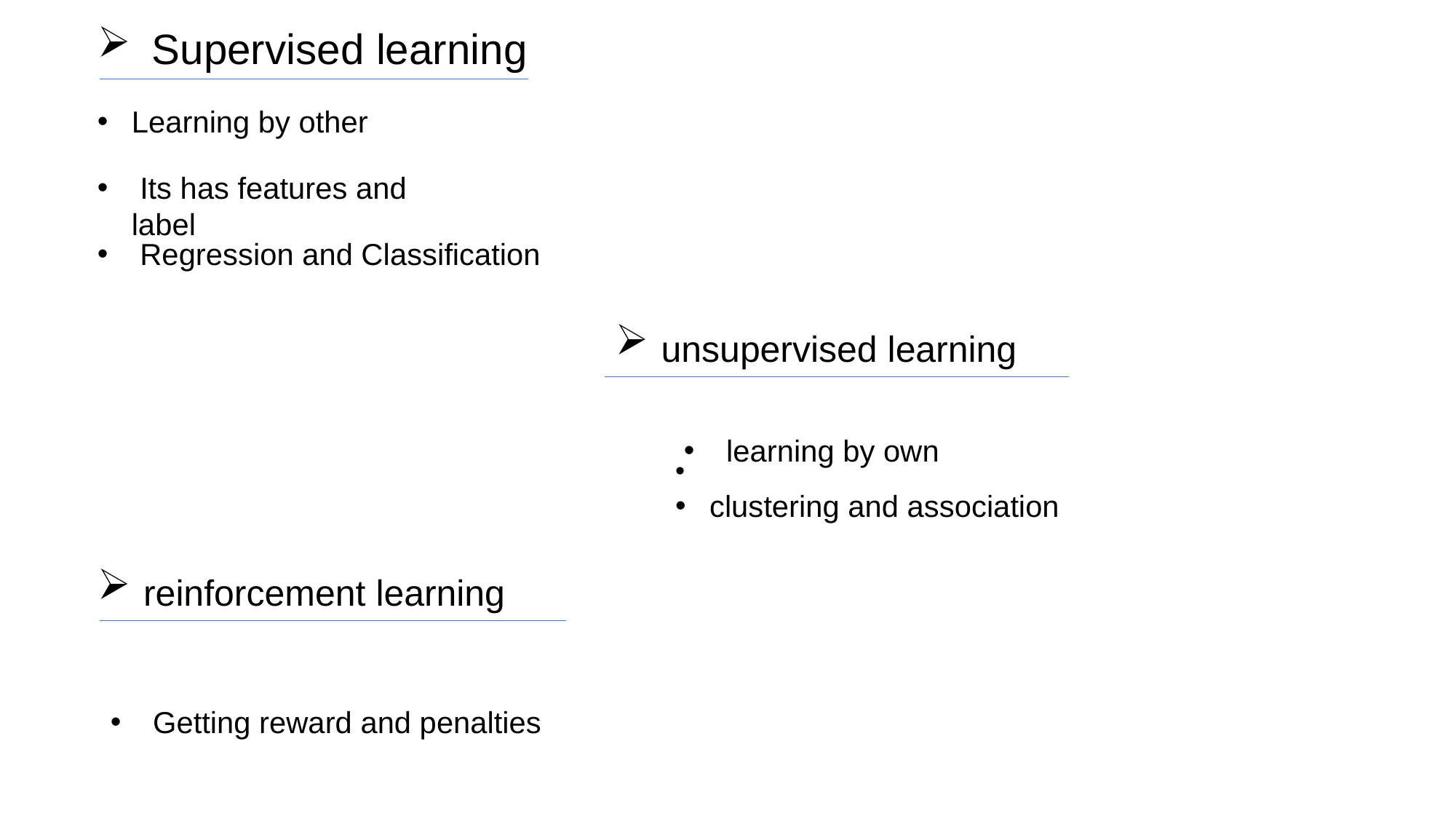

Supervised learning
Learning by other
 Its has features and label
 Regression and Classification
 unsupervised learning

 learning by own

clustering and association
 reinforcement learning
 Getting reward and penalties